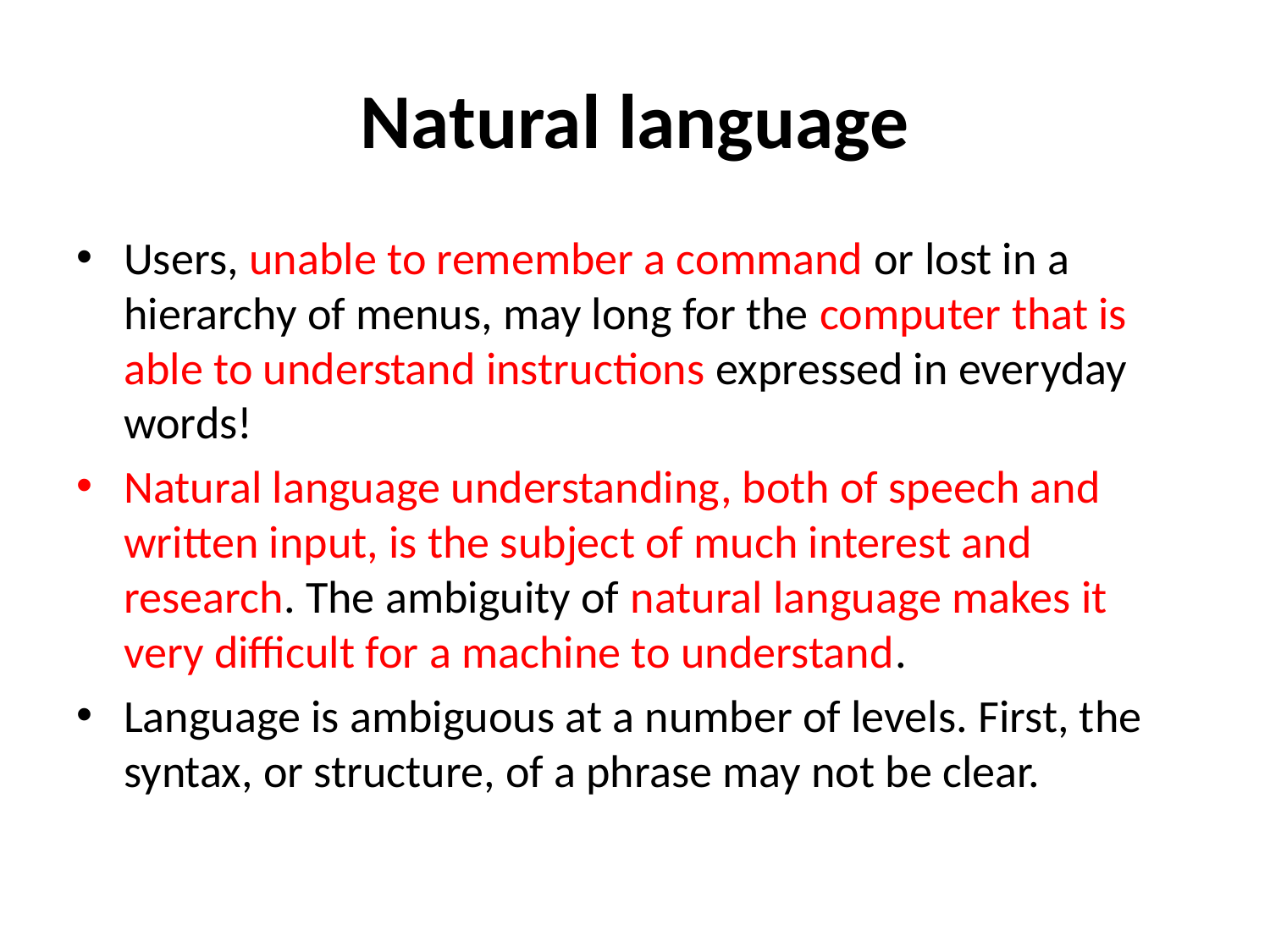

# Natural language
Users, unable to remember a command or lost in a hierarchy of menus, may long for the computer that is able to understand instructions expressed in everyday words!
Natural language understanding, both of speech and written input, is the subject of much interest and research. The ambiguity of natural language makes it very difficult for a machine to understand.
Language is ambiguous at a number of levels. First, the syntax, or structure, of a phrase may not be clear.